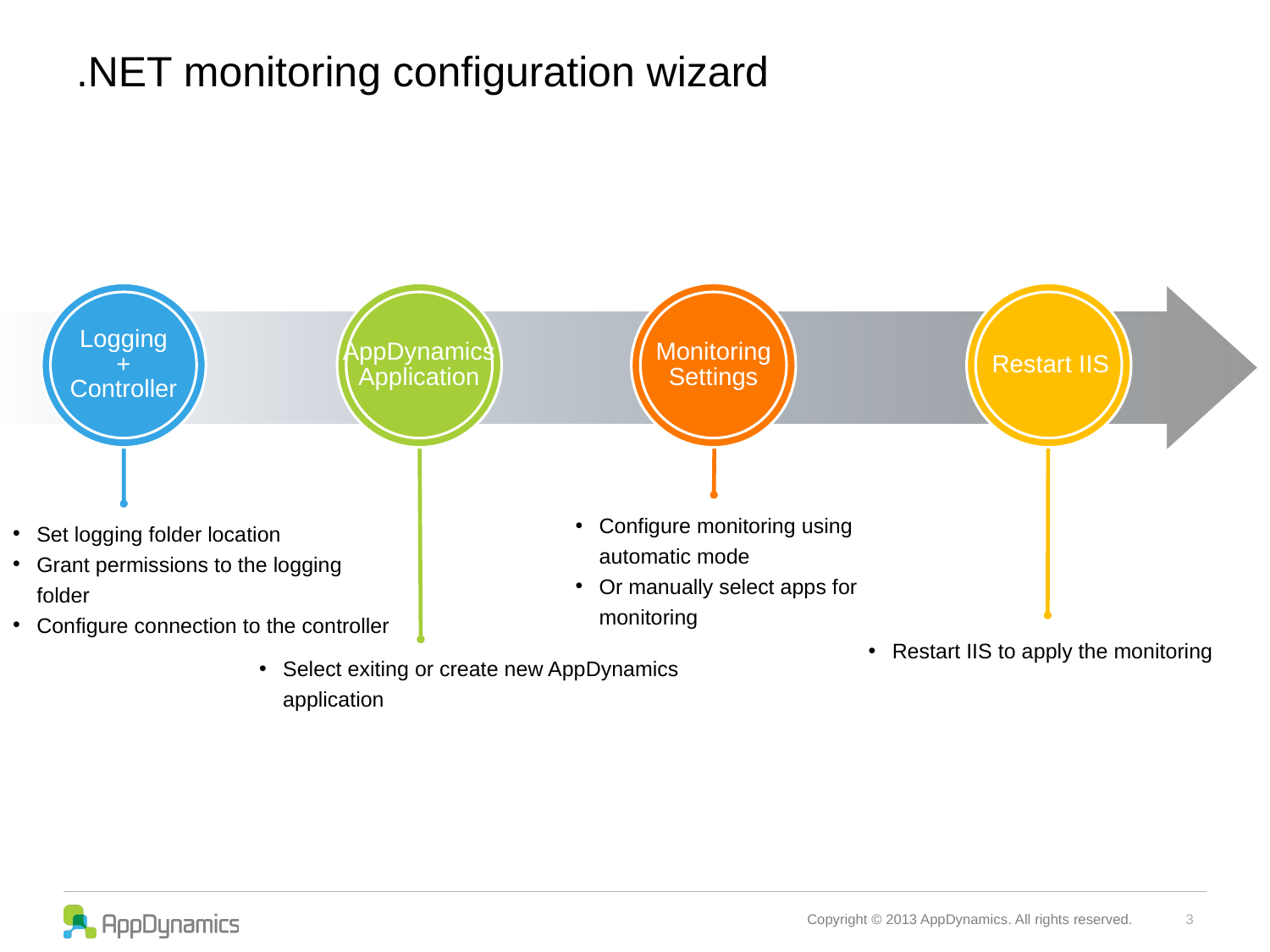

# .NET monitoring configuration wizard

Logging
+
Controller
AppDynamics Application
Monitoring Settings
Restart IIS

Configure monitoring using automatic mode
Or manually select apps for monitoring
Set logging folder location
Grant permissions to the logging folder
Configure connection to the controller
Restart IIS to apply the monitoring
Select exiting or create new AppDynamics application
3